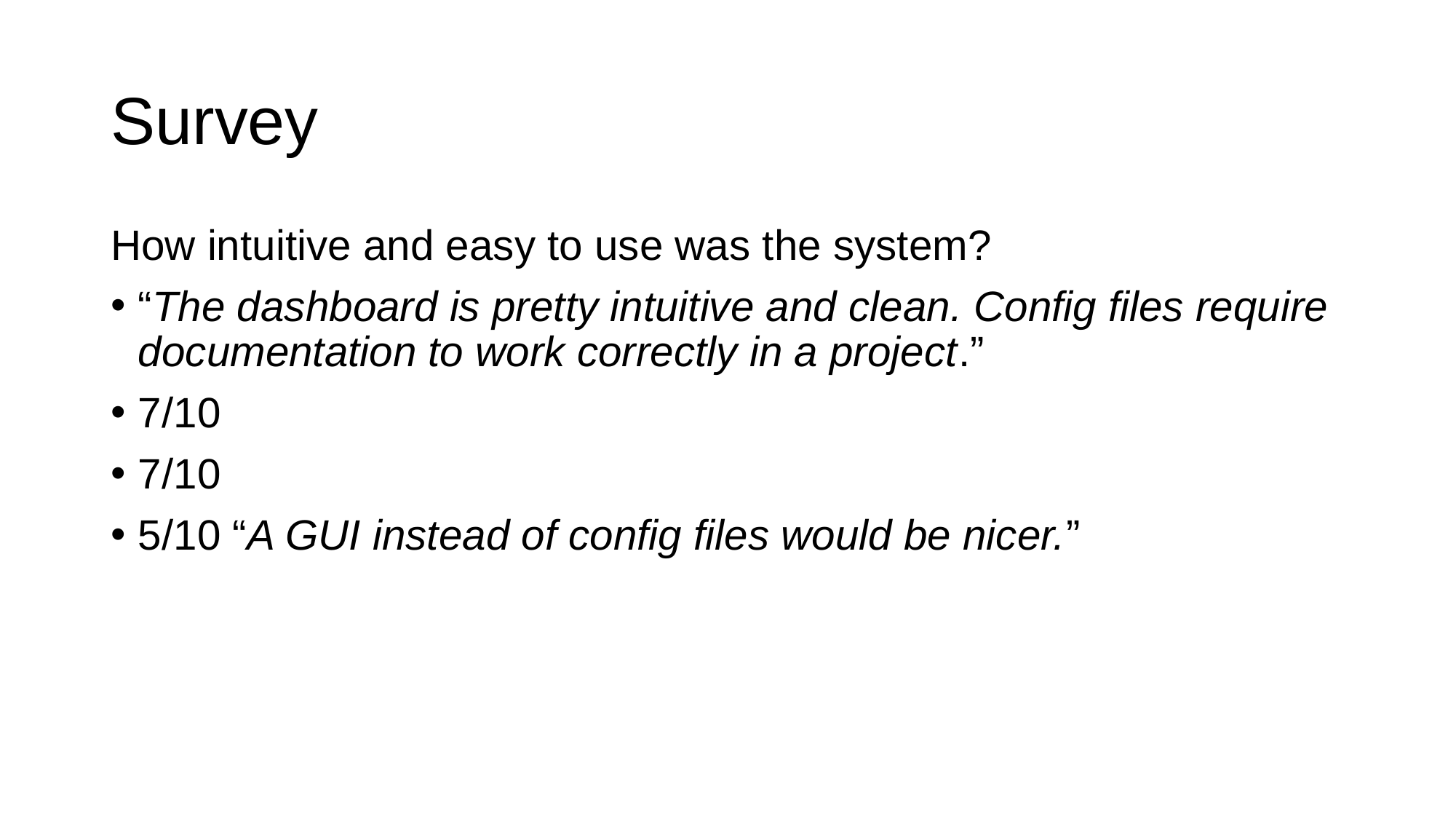

# Survey
How intuitive and easy to use was the system?
“The dashboard is pretty intuitive and clean. Config files require documentation to work correctly in a project.”
7/10
7/10
5/10 “A GUI instead of config files would be nicer.”